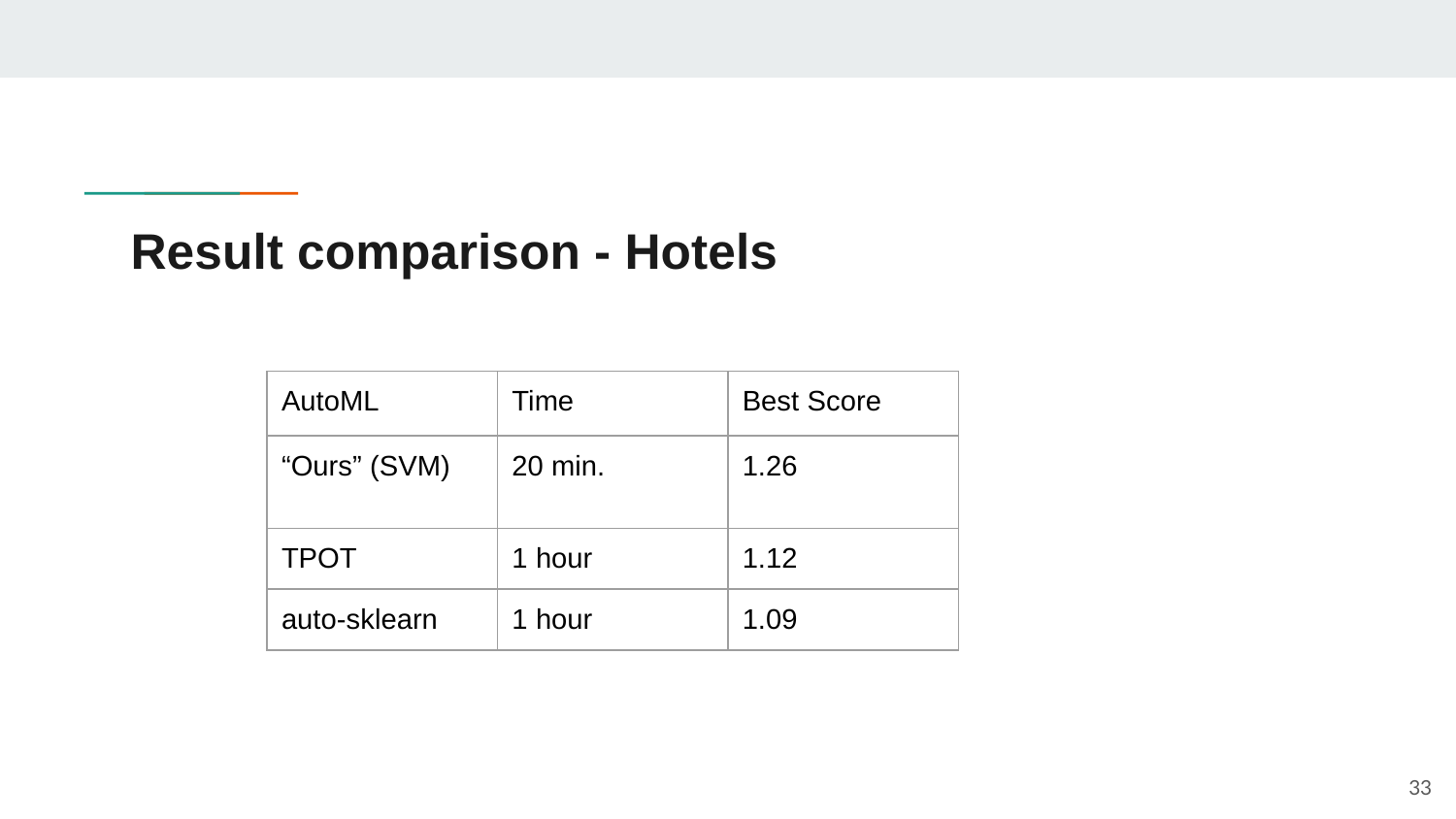

# Result comparison - Hotels
| AutoML | Time | Best Score |
| --- | --- | --- |
| “Ours” (SVM) | 20 min. | 1.26 |
| TPOT | 1 hour | 1.12 |
| auto-sklearn | 1 hour | 1.09 |
33